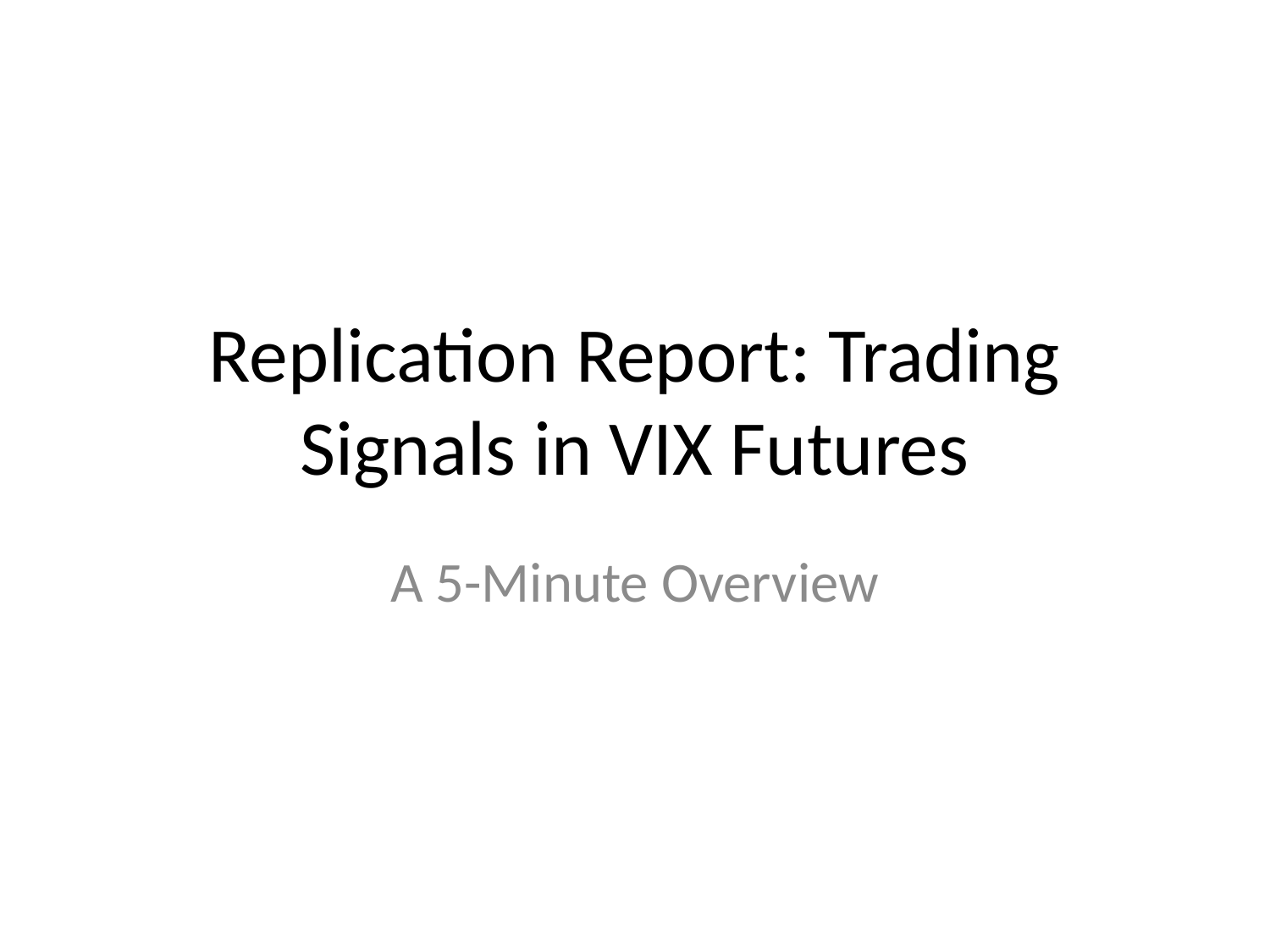

# Replication Report: Trading Signals in VIX Futures
A 5-Minute Overview